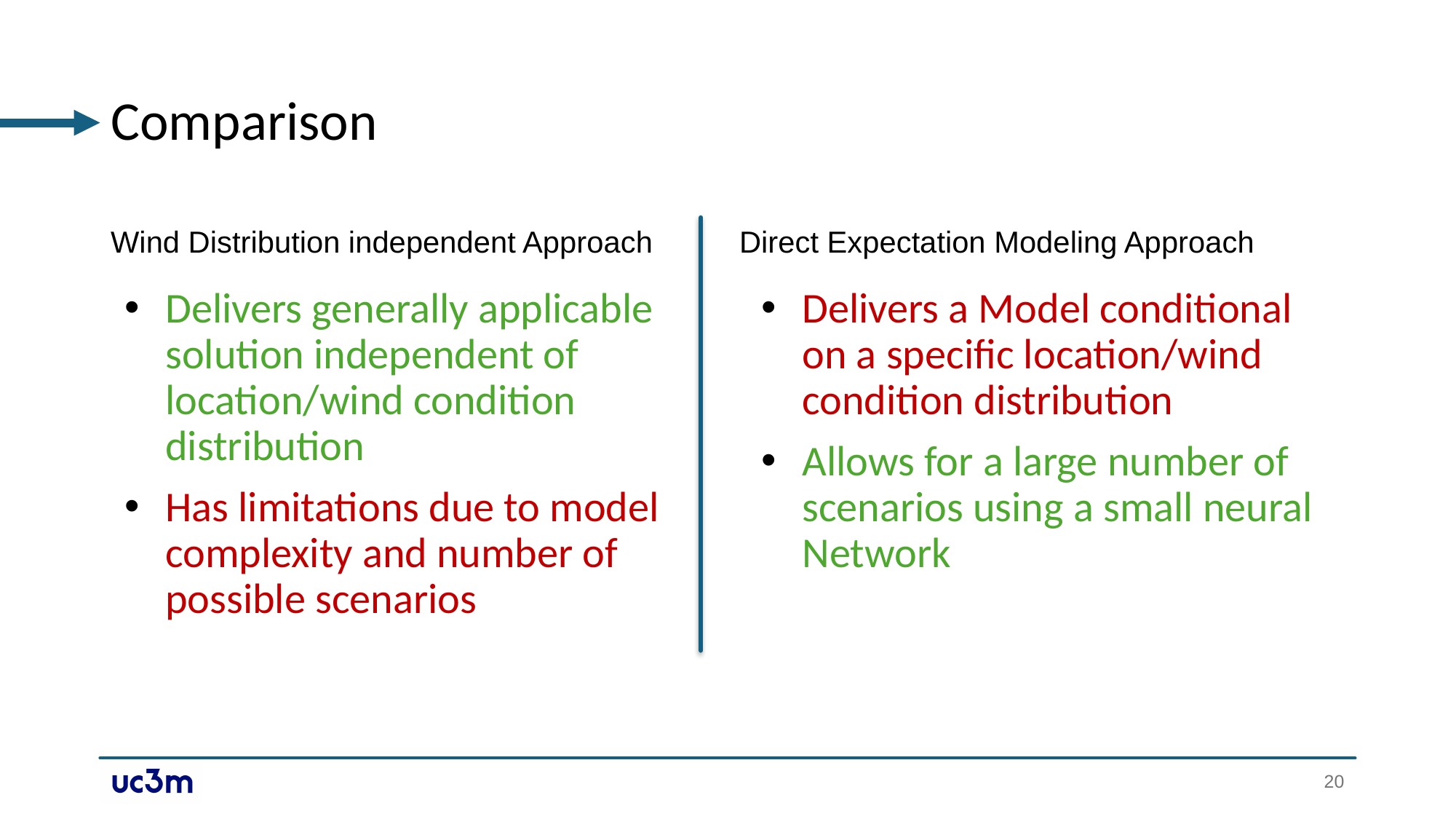

# Comparison
Wind Distribution independent Approach
Direct Expectation Modeling Approach
Delivers a Model conditional on a specific location/wind condition distribution
Allows for a large number of scenarios using a small neural Network
Delivers generally applicable solution independent of location/wind condition distribution
Has limitations due to model complexity and number of possible scenarios
20